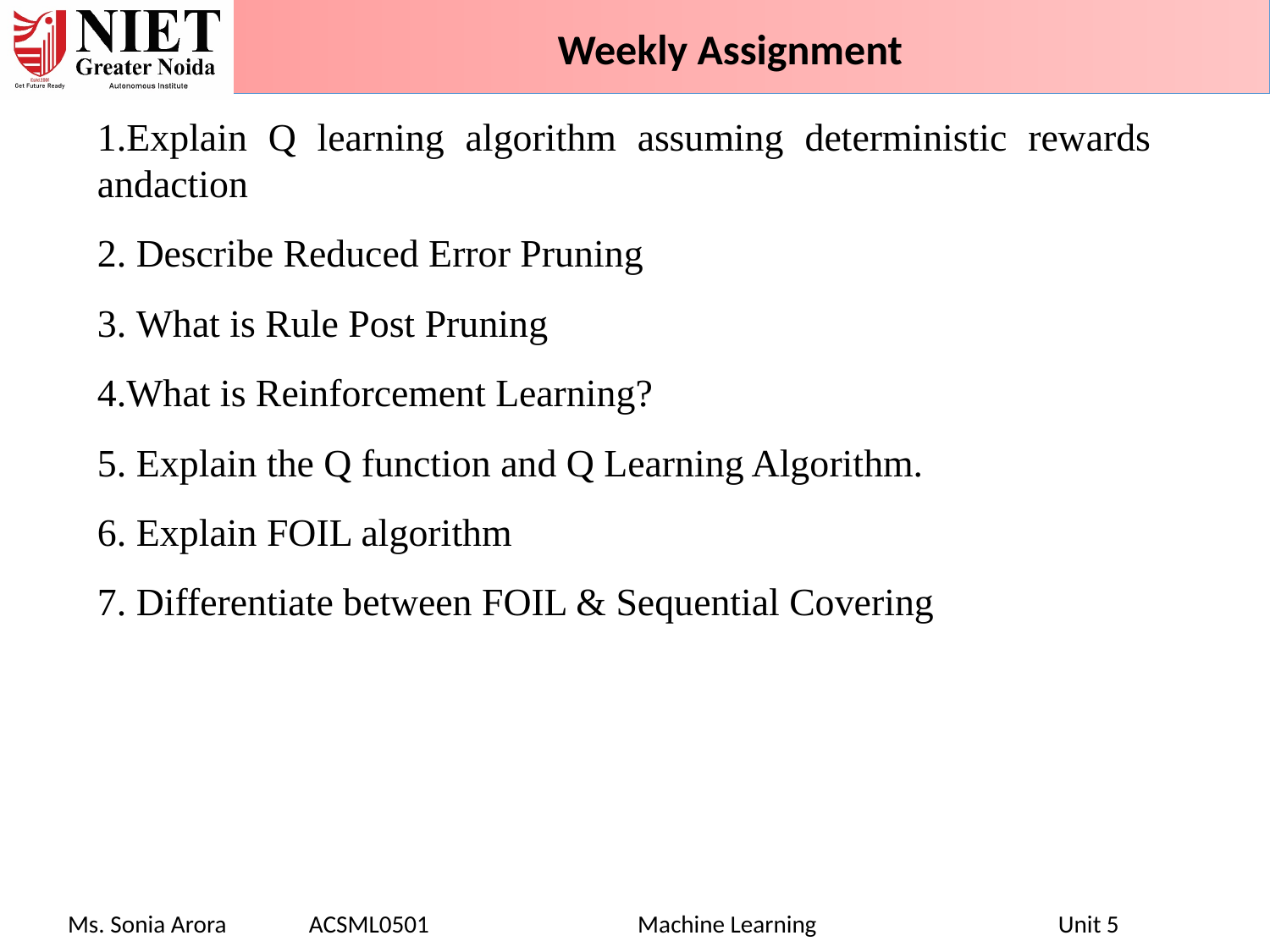

Weekly Assignment

Explain Q learning algorithm assuming deterministic rewards   andaction
 Describe Reduced Error Pruning
 What is Rule Post Pruning
What is Reinforcement Learning?
5. Explain the Q function and Q Learning Algorithm.
6. Explain FOIL algorithm
7. Differentiate between FOIL & Sequential Covering